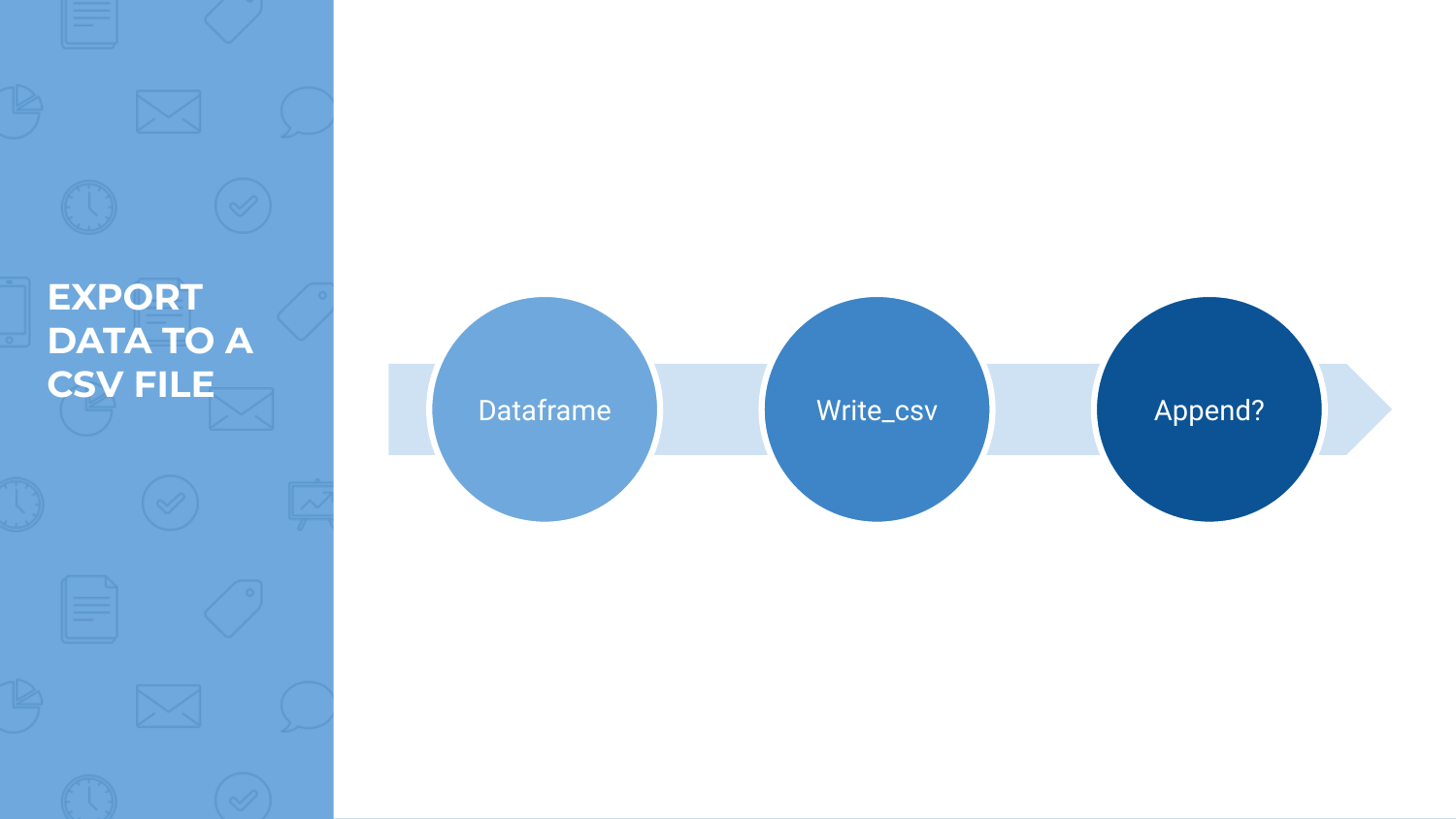

# EXPORT DATA TO A CSV FILE
Dataframe
Write_csv
Append?